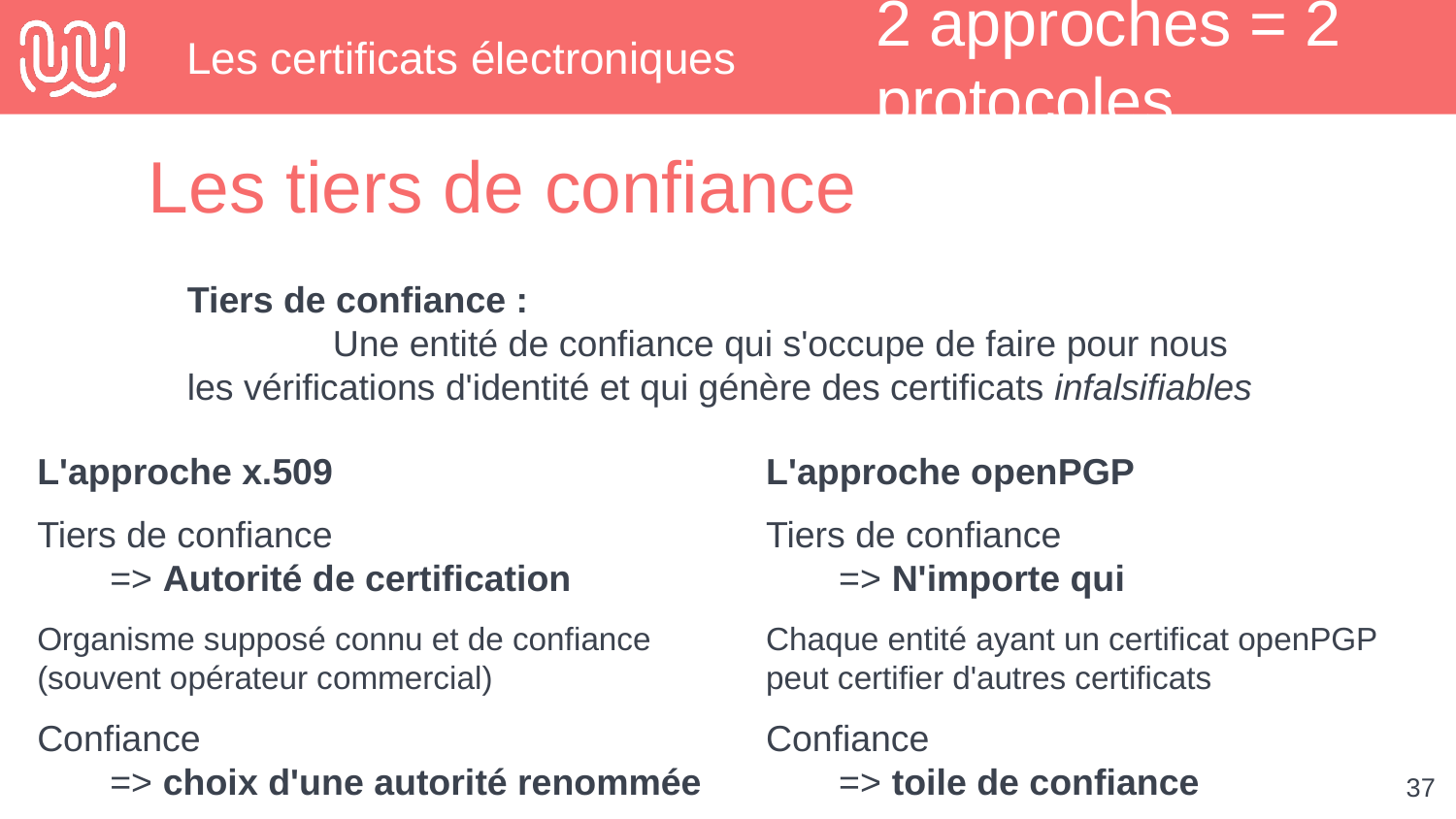

# Les certificats électroniques
2 approches = 2 protocoles
Les tiers de confiance
Tiers de confiance :
	Une entité de confiance qui s'occupe de faire pour nous les vérifications d'identité et qui génère des certificats infalsifiables
L'approche x.509

Tiers de confiance
=> Autorité de certification

Organisme supposé connu et de confiance (souvent opérateur commercial)

Confiance
=> choix d'une autorité renommée
L'approche openPGP

Tiers de confiance
=> N'importe qui

Chaque entité ayant un certificat openPGP peut certifier d'autres certificats

Confiance
=> toile de confiance
37